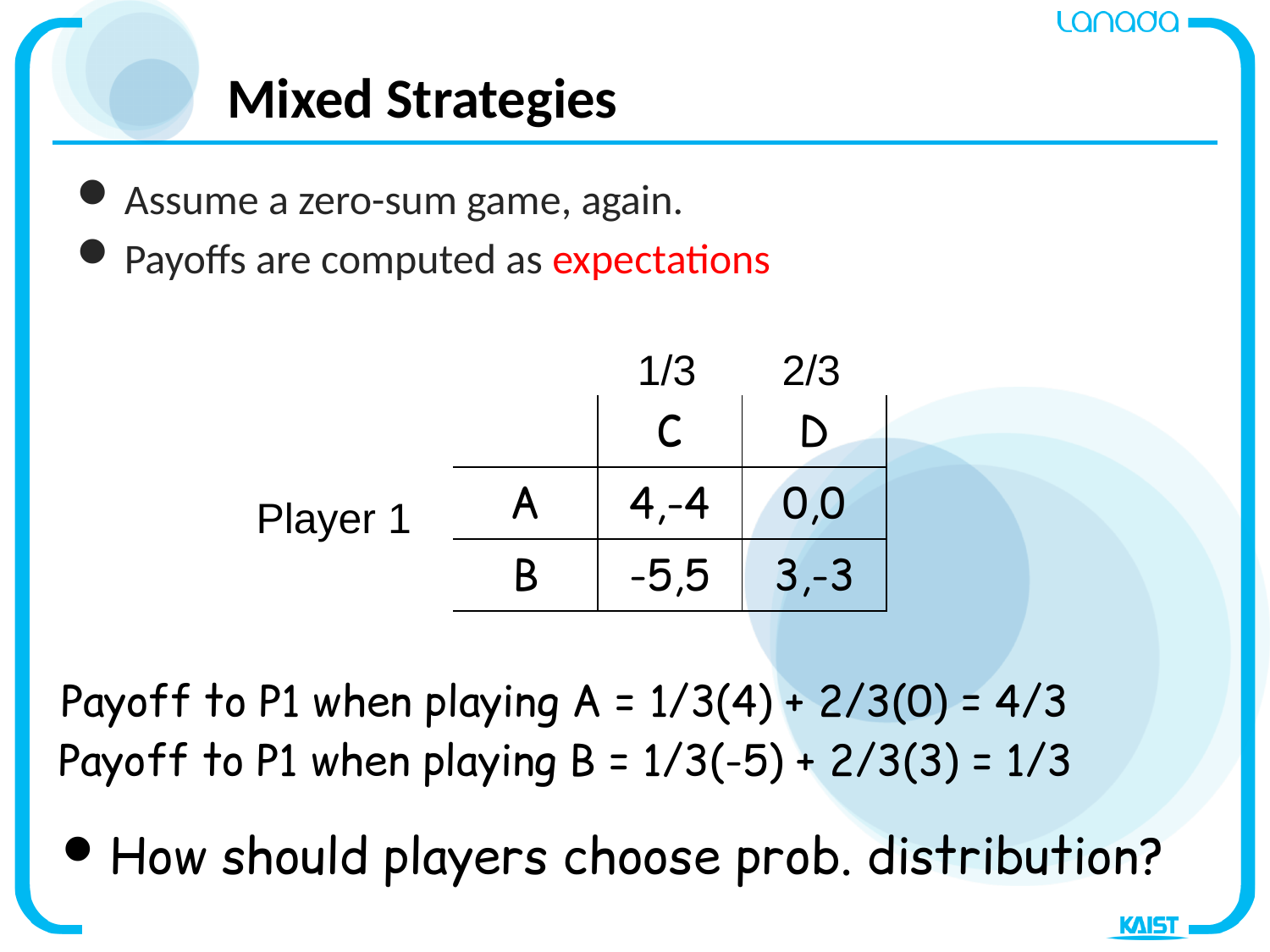

# Mixed Strategies
Assume a zero-sum game, again.
Payoffs are computed as expectations

| 1/3 | 2/3 |
| --- | --- |
|  | C | D |
| --- | --- | --- |
| A | 4,-4 | 0,0 |
| B | -5,5 | 3,-3 |
Player 1
Payoff to P1 when playing A = 1/3(4) + 2/3(0) = 4/3
Payoff to P1 when playing B = 1/3(-5) + 2/3(3) = 1/3
How should players choose prob. distribution?